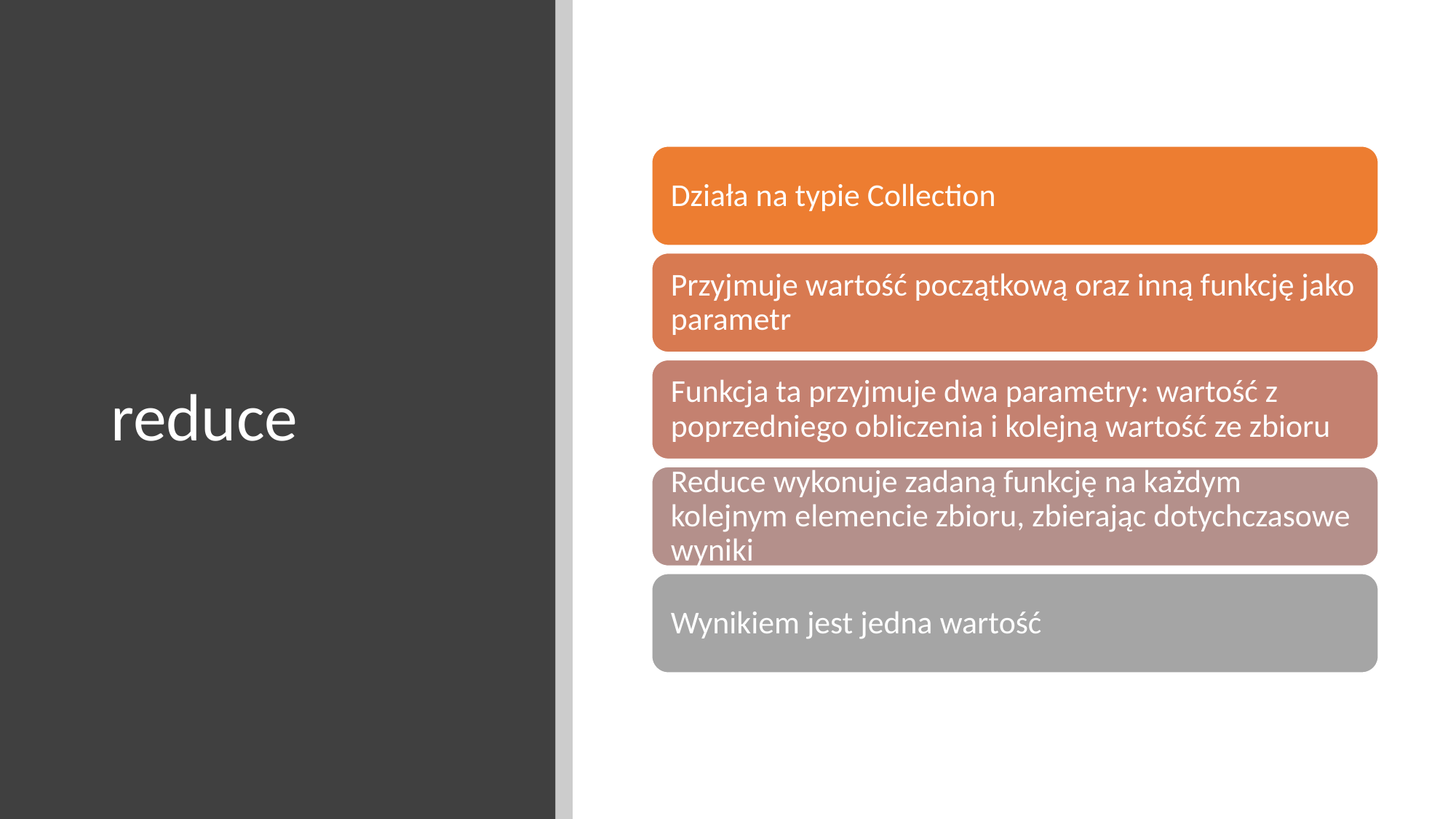

Działa na typie Collection
Przyjmuje wartość początkową oraz inną funkcję jako parametr
Funkcja ta przyjmuje dwa parametry: wartość z poprzedniego obliczenia i kolejną wartość ze zbioru
Reduce wykonuje zadaną funkcję na każdym kolejnym elemencie zbioru, zbierając dotychczasowe wyniki
Wynikiem jest jedna wartość
# reduce